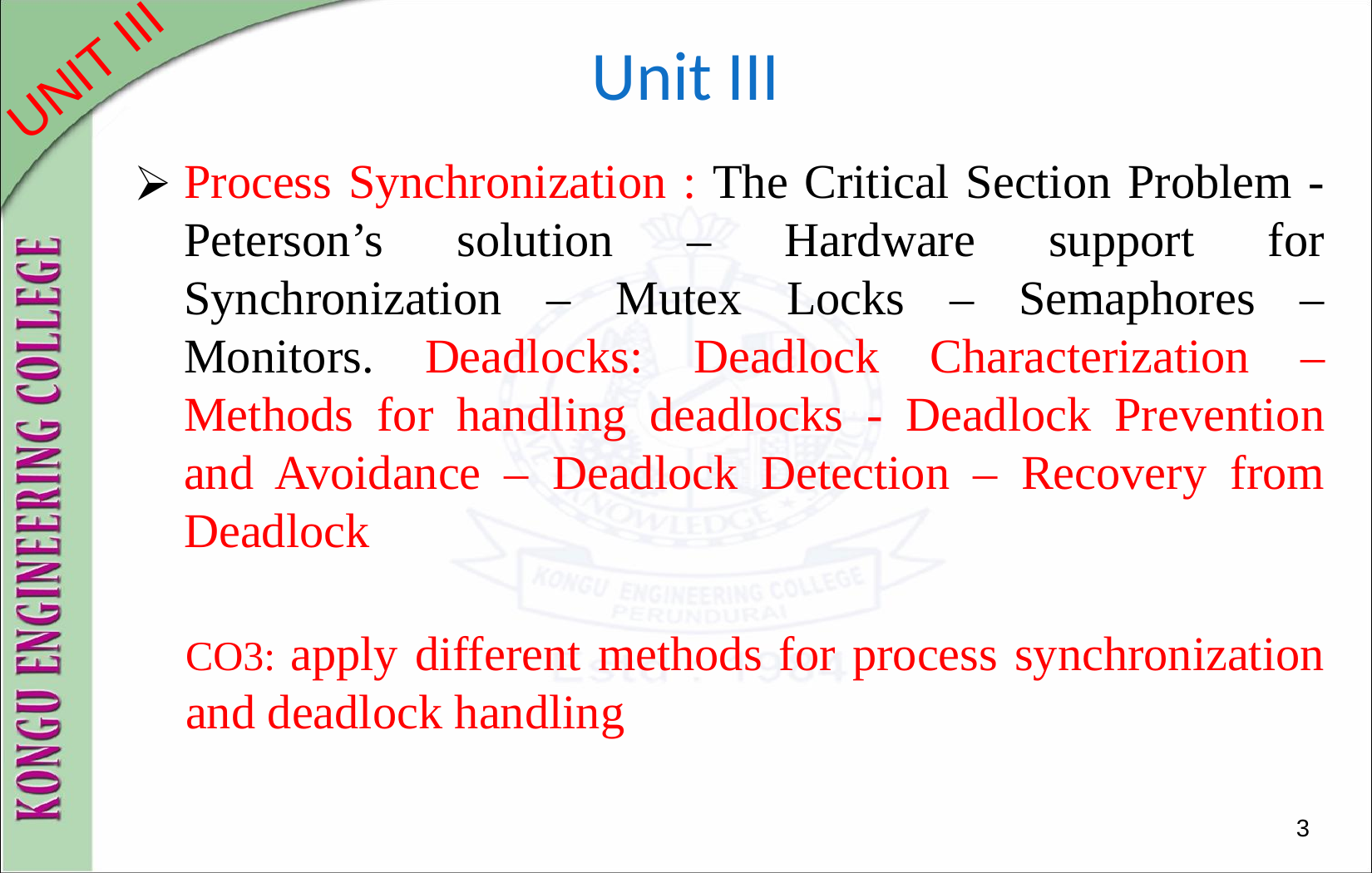

# Unit III
Process Synchronization : The Critical Section Problem - Peterson’s solution – Hardware support for Synchronization – Mutex Locks – Semaphores – Monitors. Deadlocks: Deadlock Characterization – Methods for handling deadlocks - Deadlock Prevention and Avoidance – Deadlock Detection – Recovery from Deadlock

CO3: apply different methods for process synchronization and deadlock handling
3